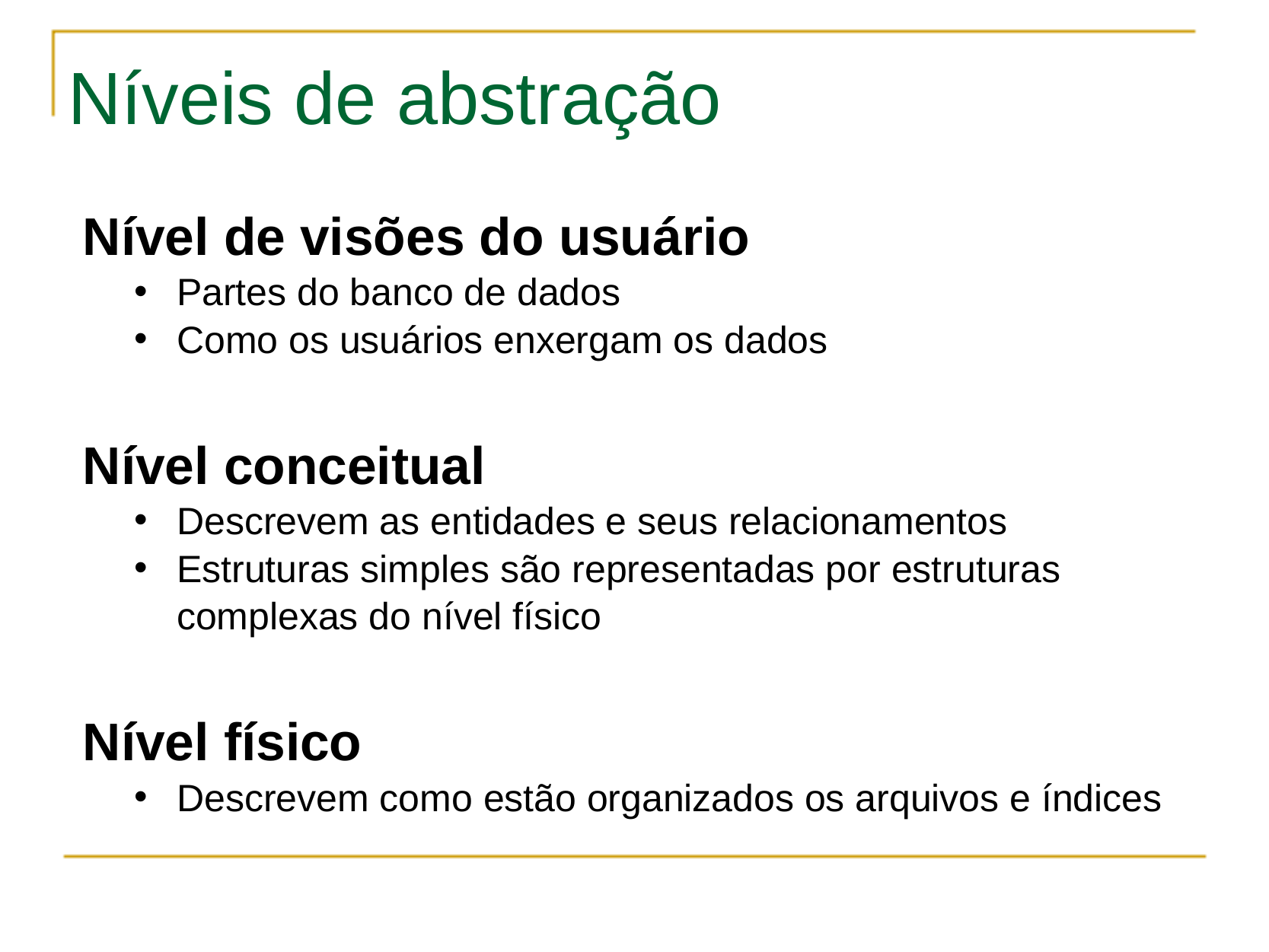

# Níveis de abstração
Nível de visões do usuário
Partes do banco de dados
Como os usuários enxergam os dados

Nível conceitual
Descrevem as entidades e seus relacionamentos
Estruturas simples são representadas por estruturas complexas do nível físico

Nível físico
Descrevem como estão organizados os arquivos e índices